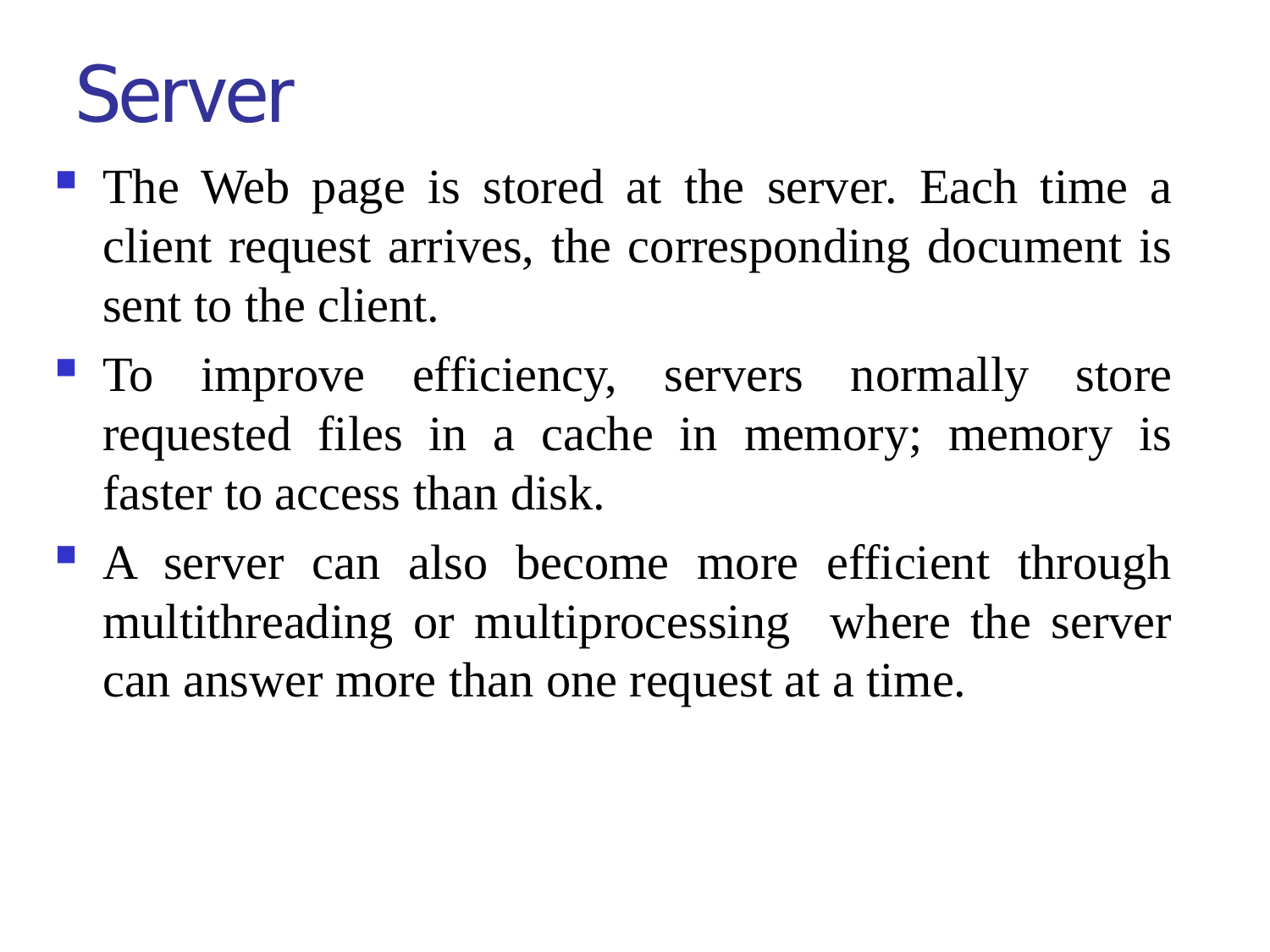

# Server
The Web page is stored at the server. Each time a client request arrives, the corresponding document is sent to the client.
To improve efficiency, servers normally store requested files in a cache in memory; memory is faster to access than disk.
A server can also become more efficient through multithreading or multiprocessing  where the server can answer more than one request at a time.